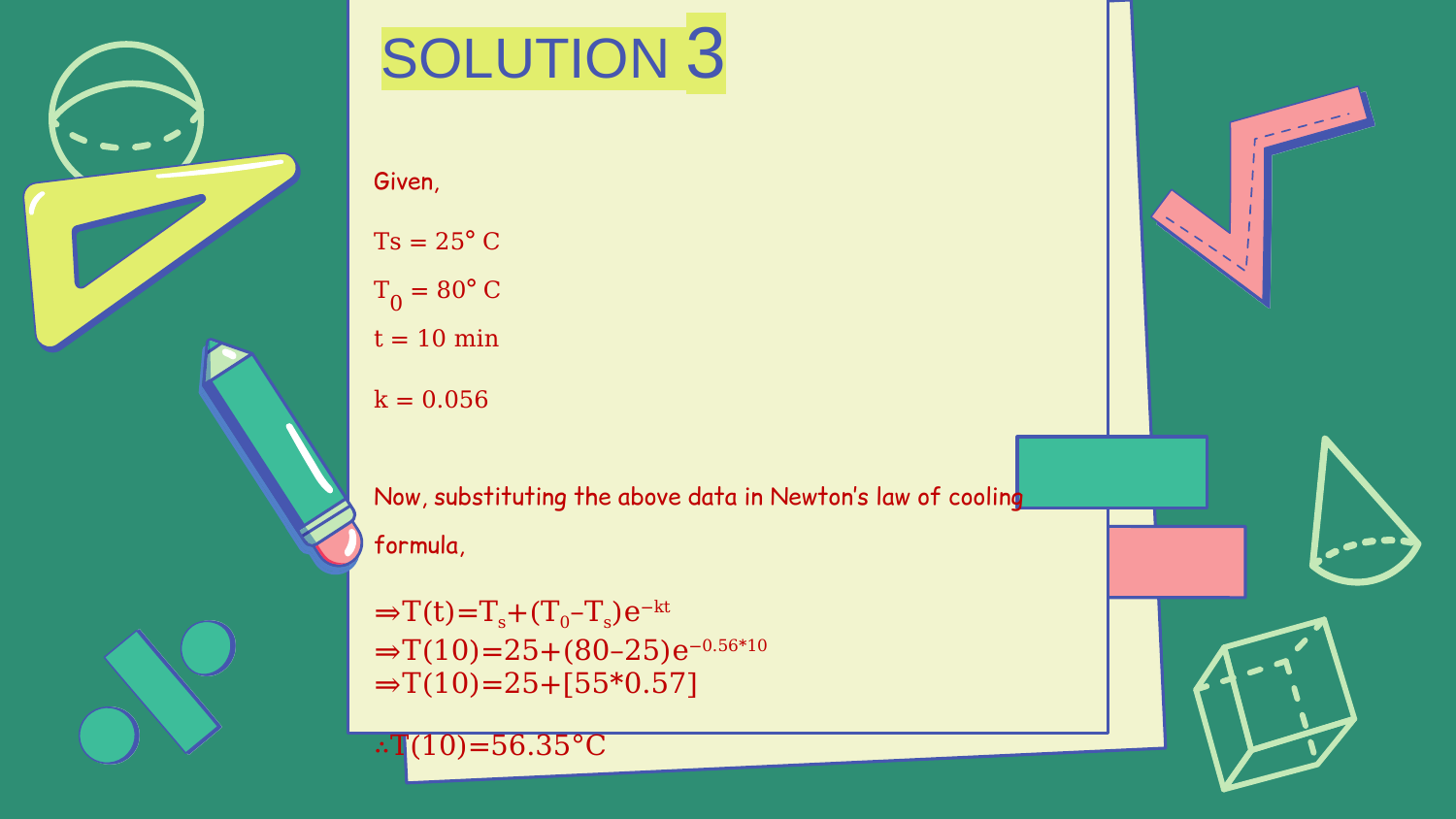

# SOLUTION 3

Given,

Ts = 25° C
T0 = 80° C
t = 10 min

k = 0.056

Now, substituting the above data in Newton’s law of cooling formula,

⇒T(t)=Ts+(T0–Ts)e−kt
⇒T(10)=25+(80–25)e−0.56*10
⇒T(10)=25+[55*0.57]

∴T(10)=56.35°C

∴ Temperature cools down from 80°C to 56.35°C after 10 minutes.